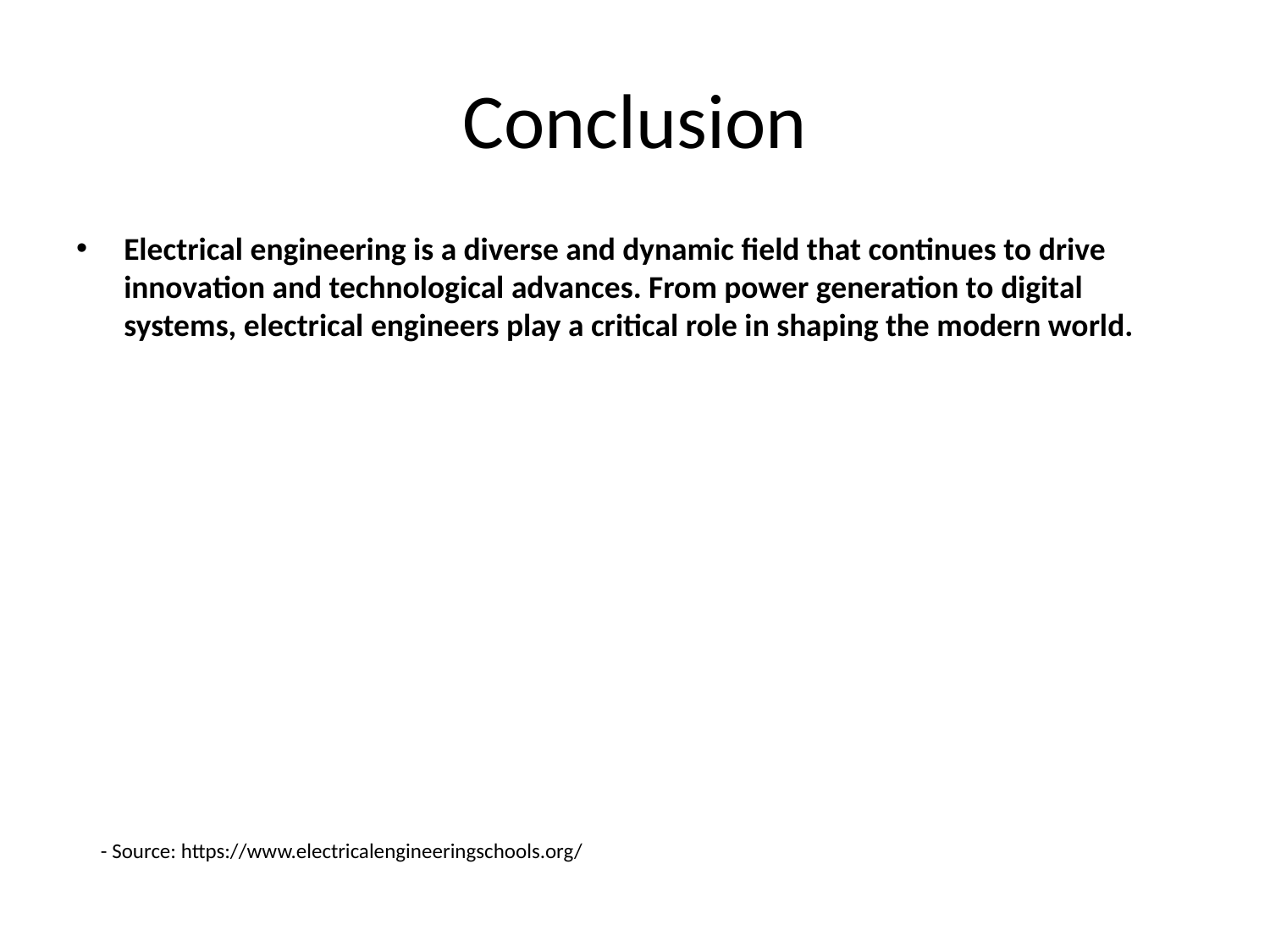

# Conclusion
Electrical engineering is a diverse and dynamic field that continues to drive innovation and technological advances. From power generation to digital systems, electrical engineers play a critical role in shaping the modern world.

- Source: https://www.electricalengineeringschools.org/